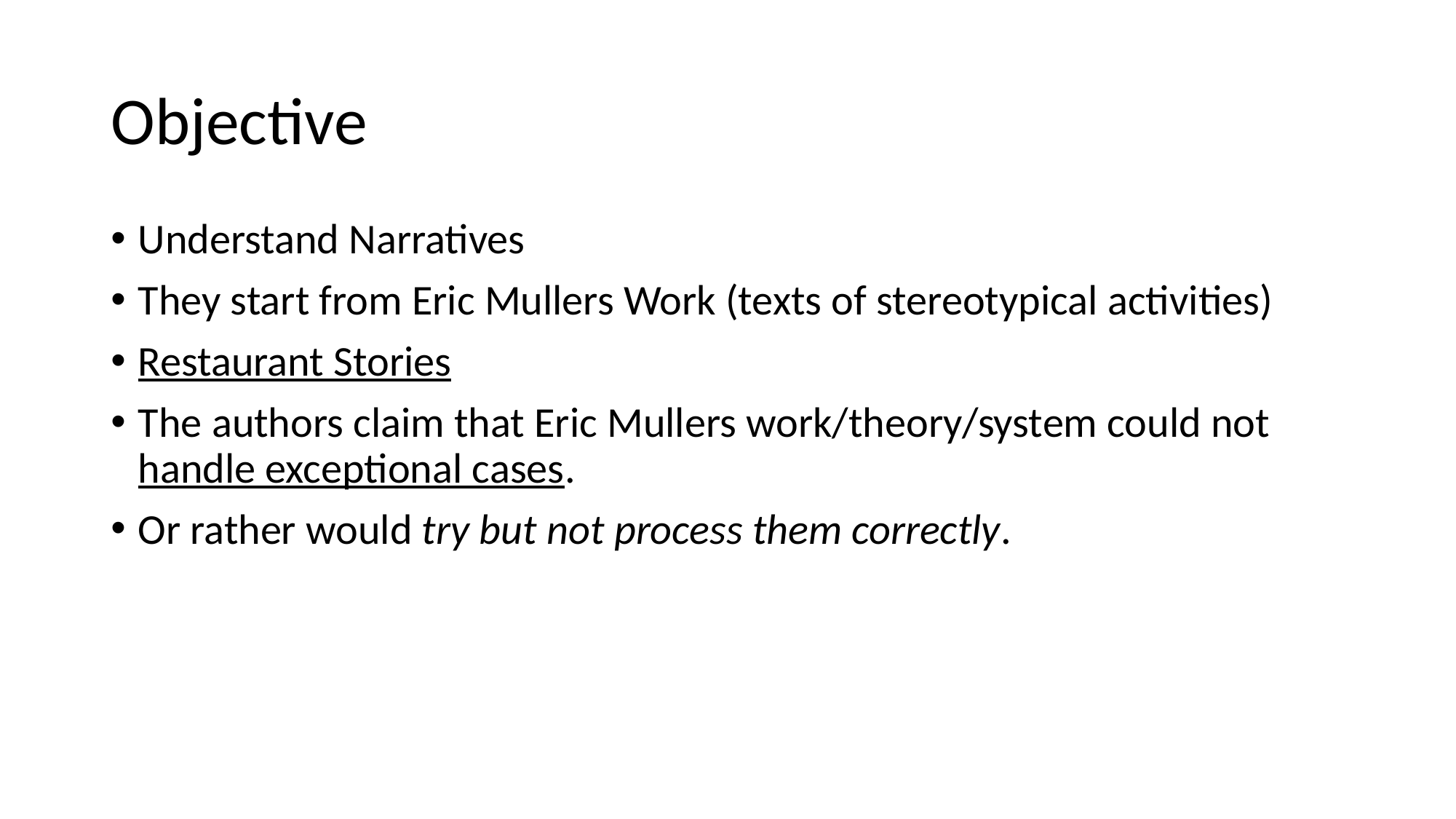

# Objective
Understand Narratives
They start from Eric Mullers Work (texts of stereotypical activities)
Restaurant Stories
The authors claim that Eric Mullers work/theory/system could not handle exceptional cases.
Or rather would try but not process them correctly.